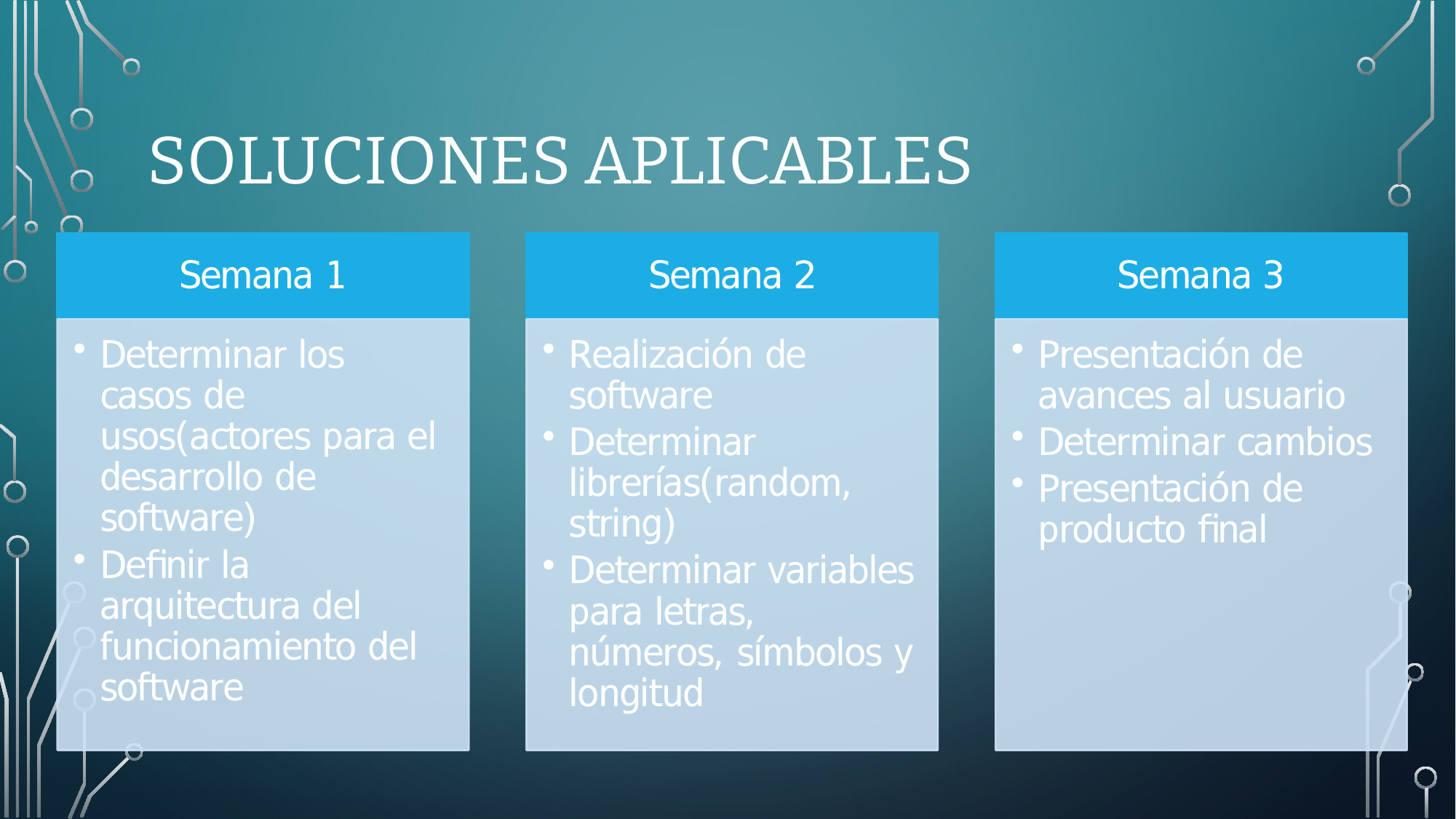

# Soluciones aplicables
Semana 1
Determinar los casos de usos(actores para el desarrollo de software)
Definir la arquitectura del funcionamiento del software
Semana 2
Realización de software
Determinar librerías(random, string)
Determinar variables para letras, números, símbolos y longitud
Semana 3
Presentación de avances al usuario
Determinar cambios
Presentación de producto final